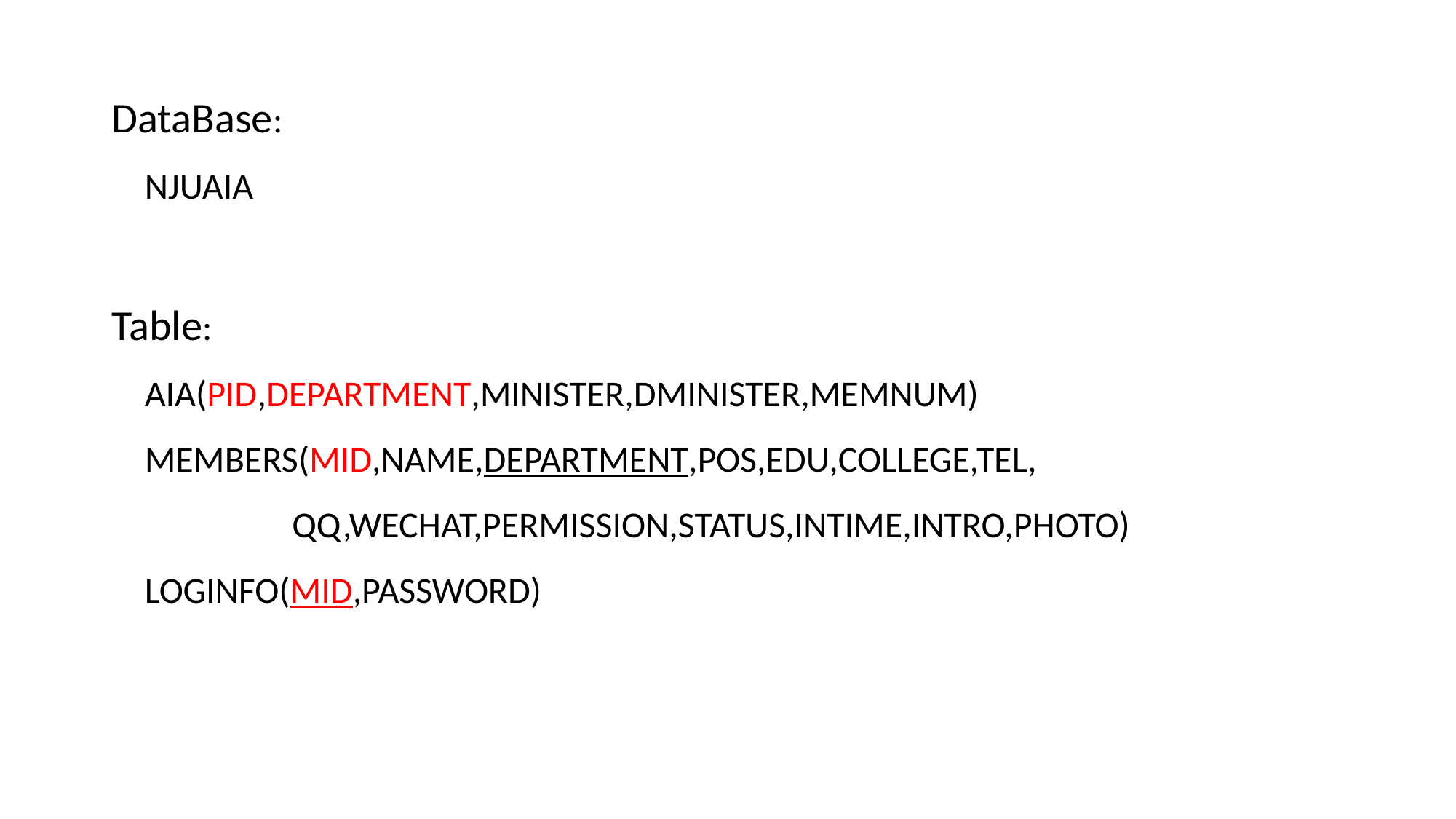

DataBase:
    NJUAIA

Table:
    AIA(PID,DEPARTMENT,MINISTER,DMINISTER,MEMNUM)
    MEMBERS(MID,NAME,DEPARTMENT,POS,EDU,COLLEGE,TEL,
                      QQ,WECHAT,PERMISSION,STATUS,INTIME,INTRO,PHOTO)
    LOGINFO(MID,PASSWORD)